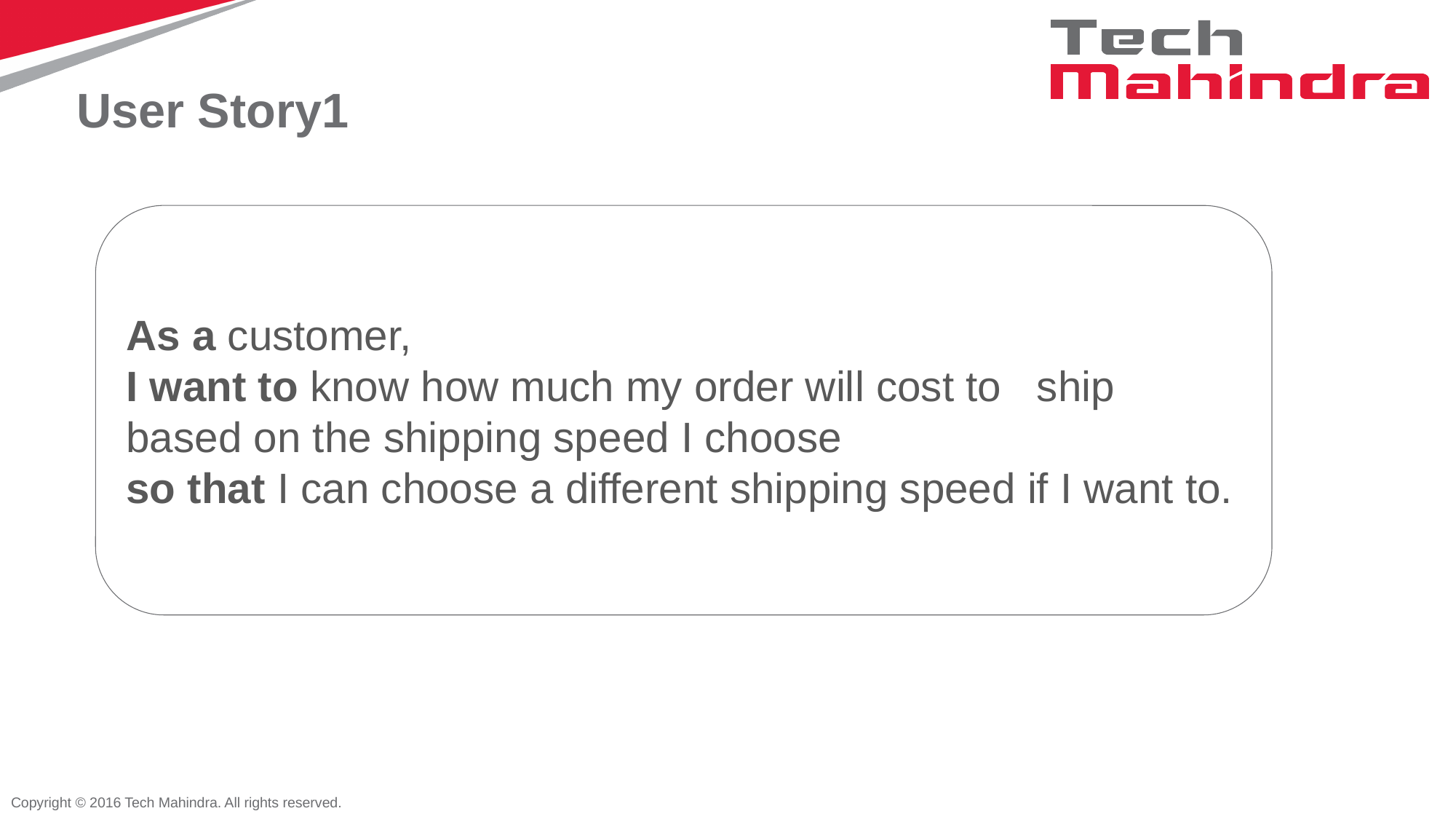

# User Story1
As a customer,
I want to know how much my order will cost to   ship based on the shipping speed I choose
so that I can choose a different shipping speed if I want to.
Copyright © 2016 Tech Mahindra. All rights reserved.